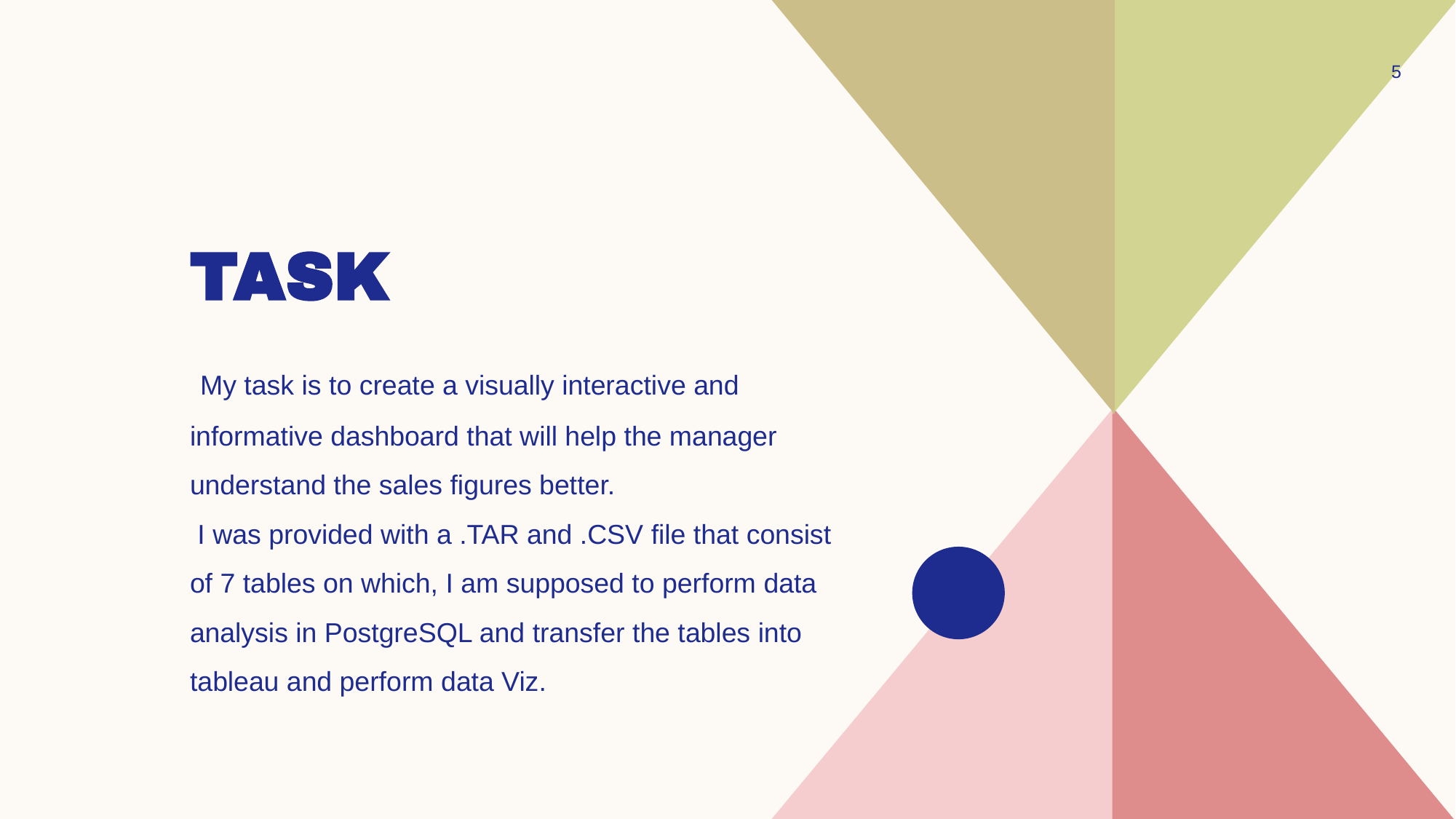

5
# Task
 My task is to create a visually interactive and informative dashboard that will help the manager understand the sales figures better.
 I was provided with a .TAR and .CSV file that consist of 7 tables on which, I am supposed to perform data analysis in PostgreSQL and transfer the tables into tableau and perform data Viz.